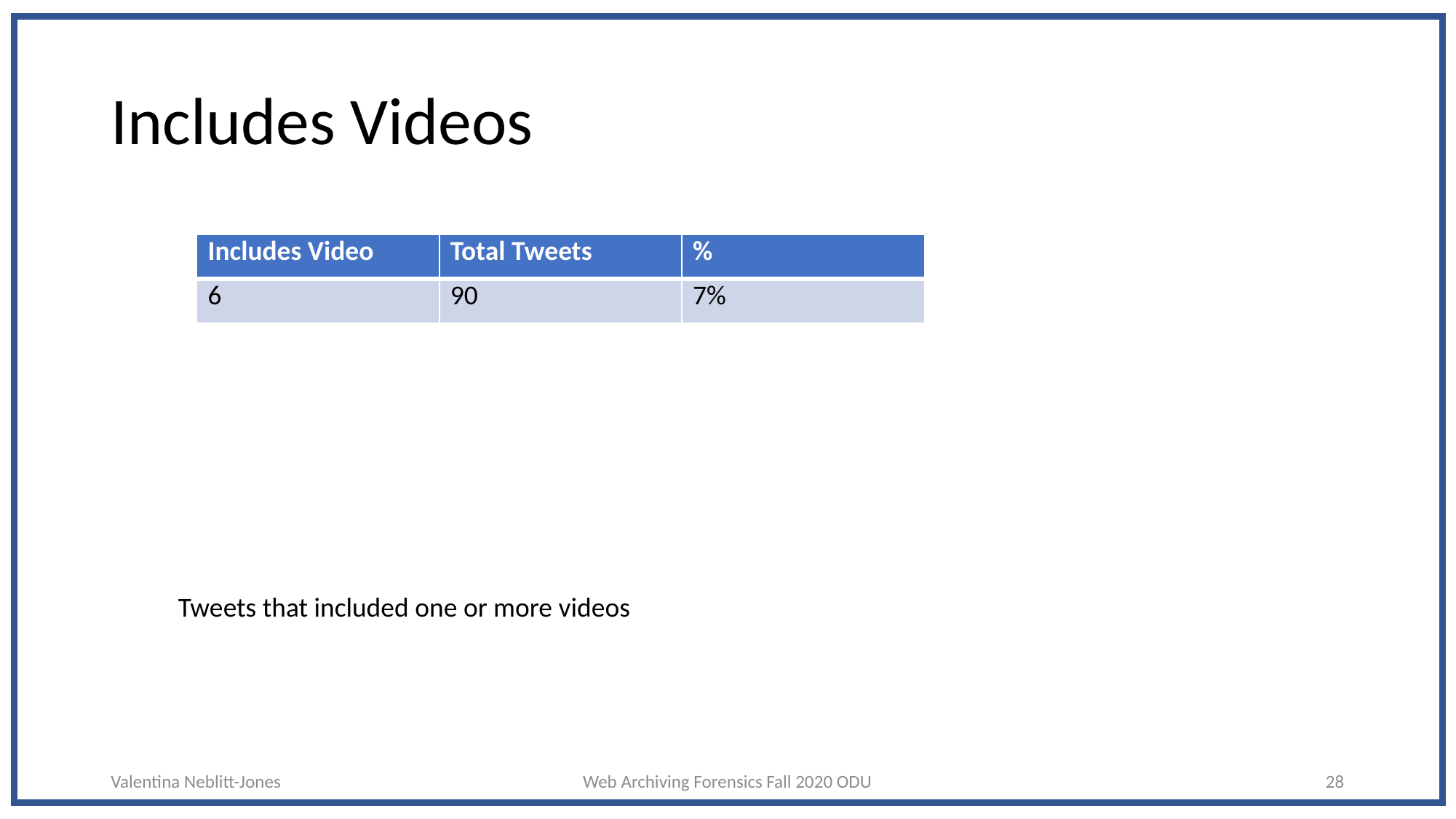

# Includes Videos
| Includes Video | Total Tweets | % |
| --- | --- | --- |
| 6 | 90 | 7% |
Tweets that included one or more videos
Valentina Neblitt-Jones
Web Archiving Forensics Fall 2020 ODU
28